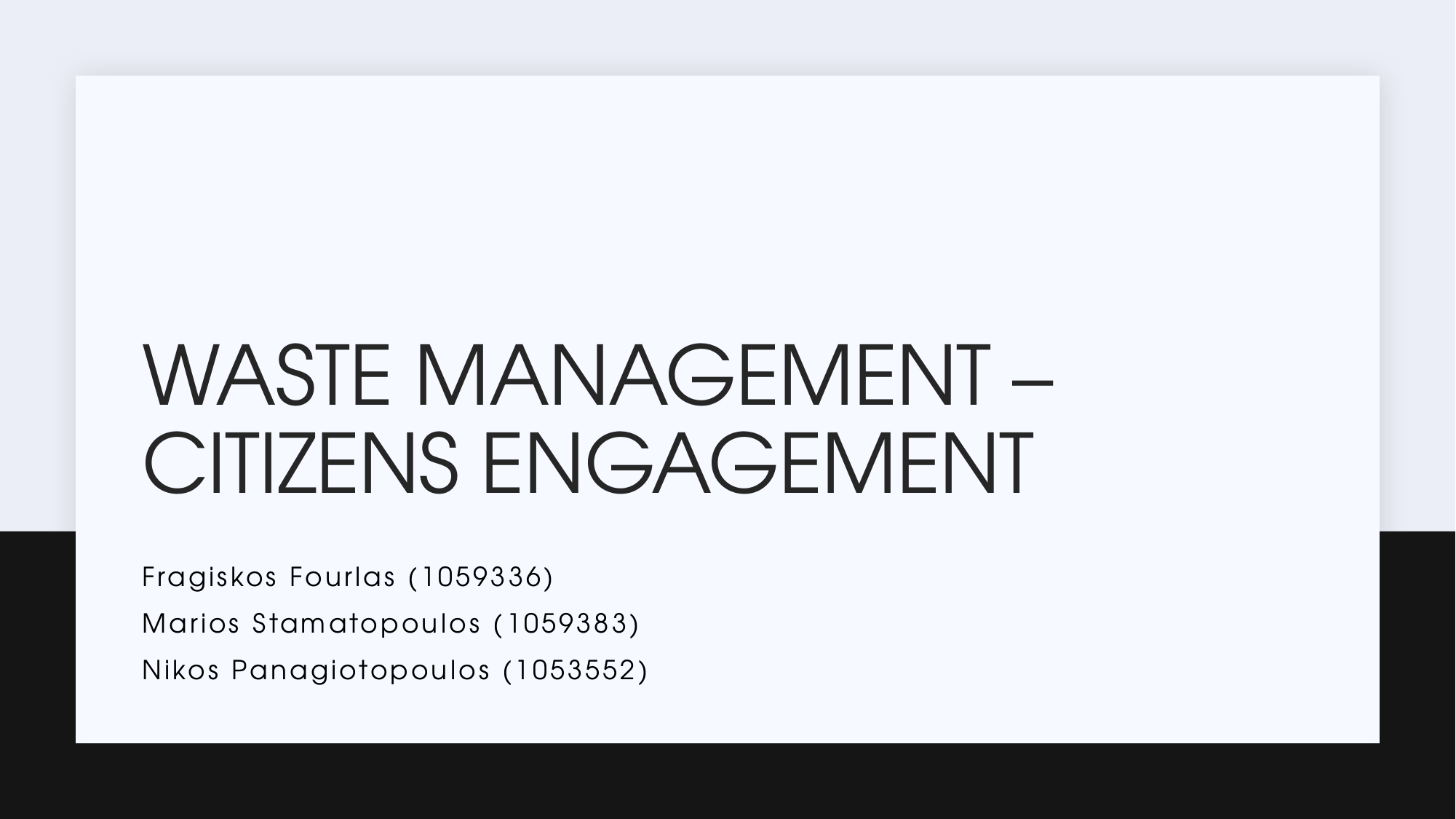

# Waste management – citizens engagement
Fragiskos Fourlas (1059336)
Marios Stamatopoulos (1059383)
Nikos Panagiotopoulos (1053552)